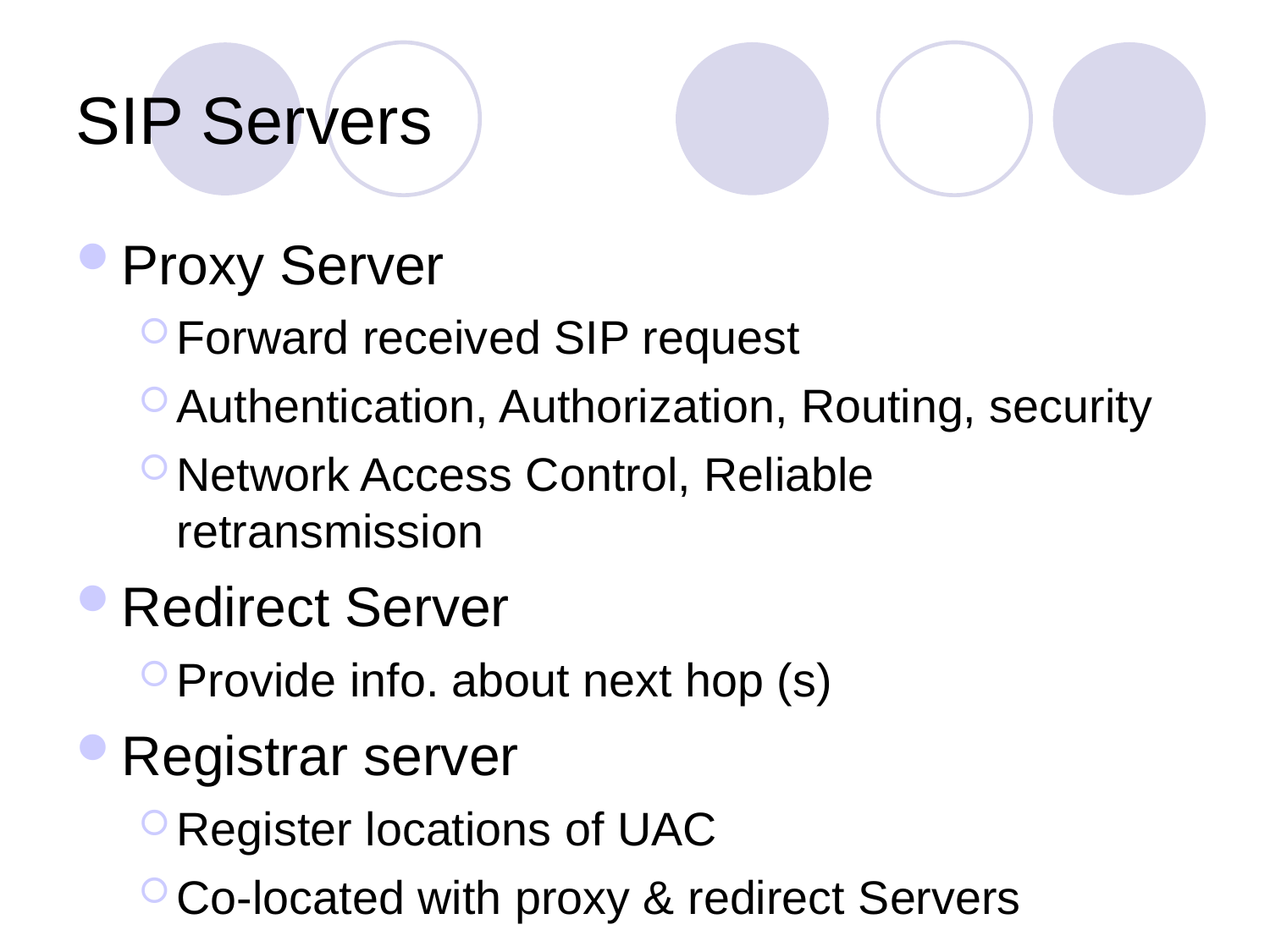

SIP Servers
Proxy Server
Forward received SIP request
Authentication, Authorization, Routing, security
Network Access Control, Reliable retransmission
Redirect Server
Provide info. about next hop (s)
Registrar server
Register locations of UAC
Co-located with proxy & redirect Servers